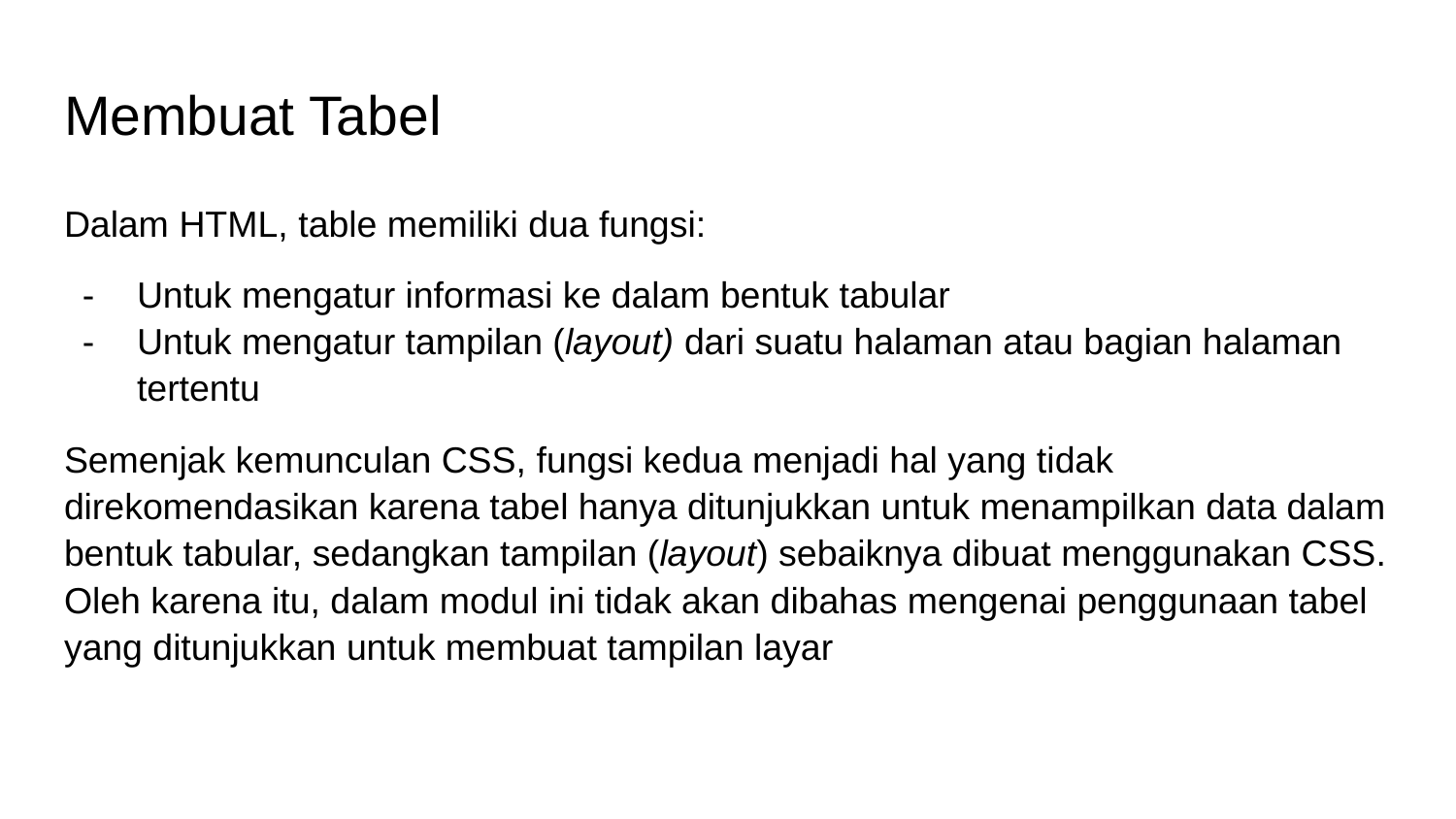

# Membuat Tabel
Dalam HTML, table memiliki dua fungsi:
Untuk mengatur informasi ke dalam bentuk tabular
Untuk mengatur tampilan (layout) dari suatu halaman atau bagian halaman tertentu
Semenjak kemunculan CSS, fungsi kedua menjadi hal yang tidak direkomendasikan karena tabel hanya ditunjukkan untuk menampilkan data dalam bentuk tabular, sedangkan tampilan (layout) sebaiknya dibuat menggunakan CSS. Oleh karena itu, dalam modul ini tidak akan dibahas mengenai penggunaan tabel yang ditunjukkan untuk membuat tampilan layar